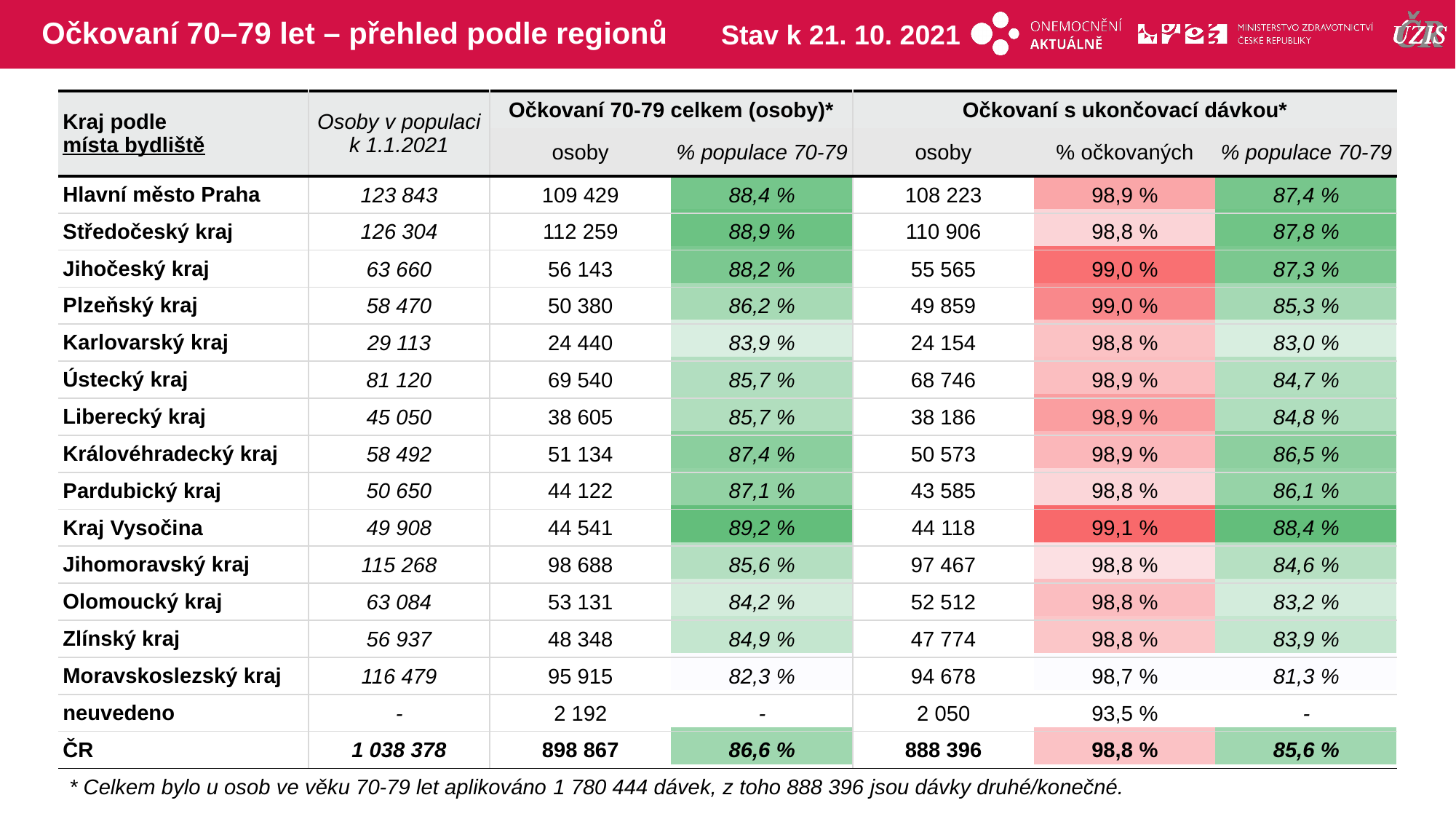

# Očkovaní 70–79 let – přehled podle regionů
Stav k 21. 10. 2021
| Kraj podle místa bydliště | Osoby v populaci k 1.1.2021 | Očkovaní 70-79 celkem (osoby)\* |  | Očkovaní s ukončovací dávkou\* |  |  |
| --- | --- | --- | --- | --- | --- | --- |
|  |  | osoby | % populace 70-79 | osoby | % očkovaných | % populace 70-79 |
| Hlavní město Praha | 123 843 | 109 429 | 88,4 % | 108 223 | 98,9 % | 87,4 % |
| Středočeský kraj | 126 304 | 112 259 | 88,9 % | 110 906 | 98,8 % | 87,8 % |
| Jihočeský kraj | 63 660 | 56 143 | 88,2 % | 55 565 | 99,0 % | 87,3 % |
| Plzeňský kraj | 58 470 | 50 380 | 86,2 % | 49 859 | 99,0 % | 85,3 % |
| Karlovarský kraj | 29 113 | 24 440 | 83,9 % | 24 154 | 98,8 % | 83,0 % |
| Ústecký kraj | 81 120 | 69 540 | 85,7 % | 68 746 | 98,9 % | 84,7 % |
| Liberecký kraj | 45 050 | 38 605 | 85,7 % | 38 186 | 98,9 % | 84,8 % |
| Královéhradecký kraj | 58 492 | 51 134 | 87,4 % | 50 573 | 98,9 % | 86,5 % |
| Pardubický kraj | 50 650 | 44 122 | 87,1 % | 43 585 | 98,8 % | 86,1 % |
| Kraj Vysočina | 49 908 | 44 541 | 89,2 % | 44 118 | 99,1 % | 88,4 % |
| Jihomoravský kraj | 115 268 | 98 688 | 85,6 % | 97 467 | 98,8 % | 84,6 % |
| Olomoucký kraj | 63 084 | 53 131 | 84,2 % | 52 512 | 98,8 % | 83,2 % |
| Zlínský kraj | 56 937 | 48 348 | 84,9 % | 47 774 | 98,8 % | 83,9 % |
| Moravskoslezský kraj | 116 479 | 95 915 | 82,3 % | 94 678 | 98,7 % | 81,3 % |
| neuvedeno | - | 2 192 | - | 2 050 | 93,5 % | - |
| ČR | 1 038 378 | 898 867 | 86,6 % | 888 396 | 98,8 % | 85,6 % |
|  |  |  |  |  |  |
| --- | --- | --- | --- | --- | --- |
|  |  |  |  |  |  |
|  |  |  |  |  |  |
|  |  |  |  |  |  |
|  |  |  |  |  |  |
|  |  |  |  |  |  |
|  |  |  |  |  |  |
|  |  |  |  |  |  |
|  |  |  |  |  |  |
|  |  |  |  |  |  |
|  |  |  |  |  |  |
|  |  |  |  |  |  |
|  |  |  |  |  |  |
|  |  |  |  |  |  |
|  |  |  |  |  |  |
|  |  |  |  |  |  |
* Celkem bylo u osob ve věku 70-79 let aplikováno 1 780 444 dávek, z toho 888 396 jsou dávky druhé/konečné.